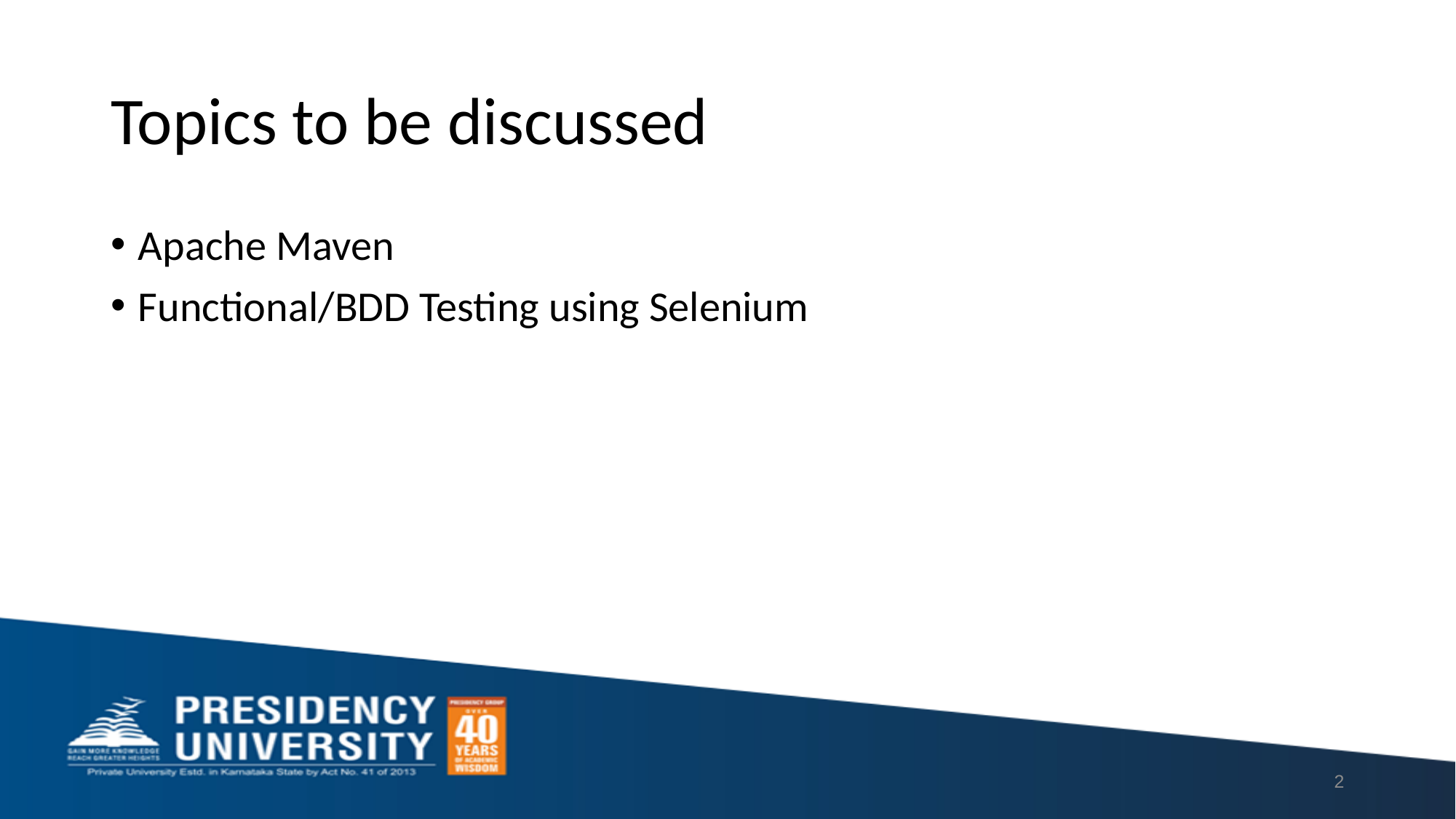

# Topics to be discussed
Apache Maven
Functional/BDD Testing using Selenium
2